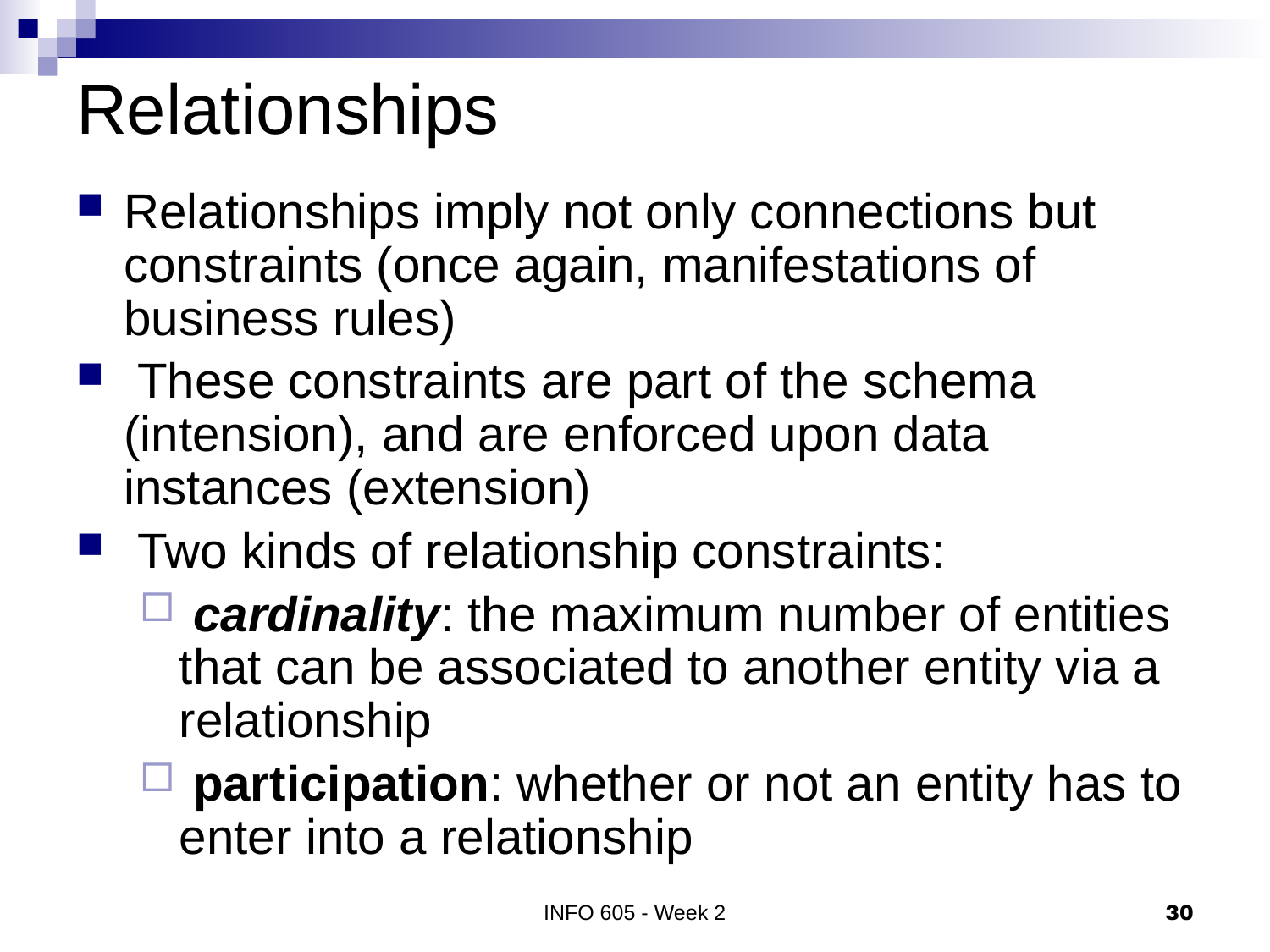

# Relationships
Relationships imply not only connections but constraints (once again, manifestations of business rules)
 These constraints are part of the schema (intension), and are enforced upon data instances (extension)
 Two kinds of relationship constraints:
 cardinality: the maximum number of entities that can be associated to another entity via a relationship
 participation: whether or not an entity has to enter into a relationship

INFO 605 - Week 2
30